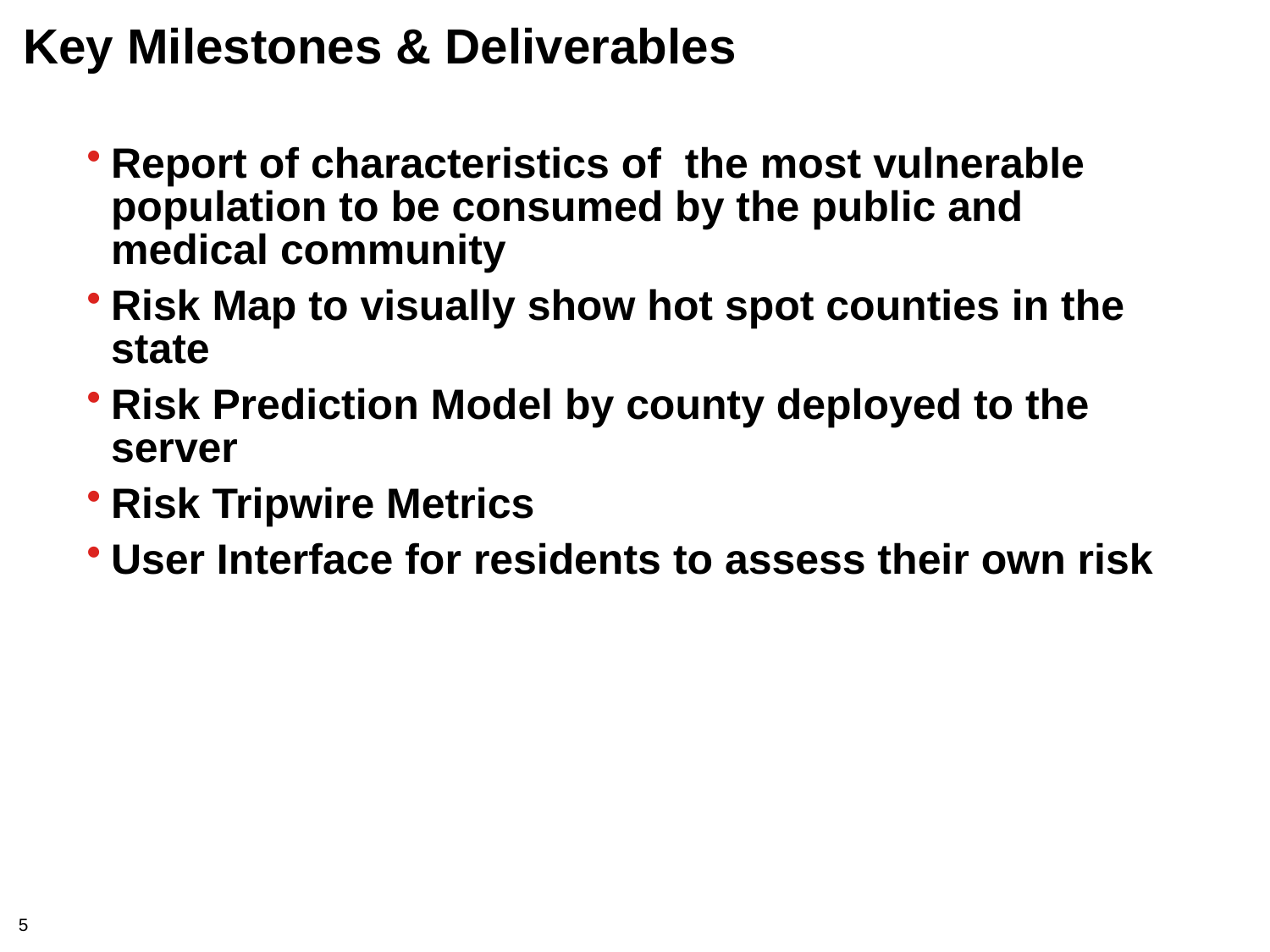

# Key Milestones & Deliverables
Report of characteristics of  the most vulnerable population to be consumed by the public and medical community
Risk Map to visually show hot spot counties in the state
Risk Prediction Model by county deployed to the server
Risk Tripwire Metrics
User Interface for residents to assess their own risk